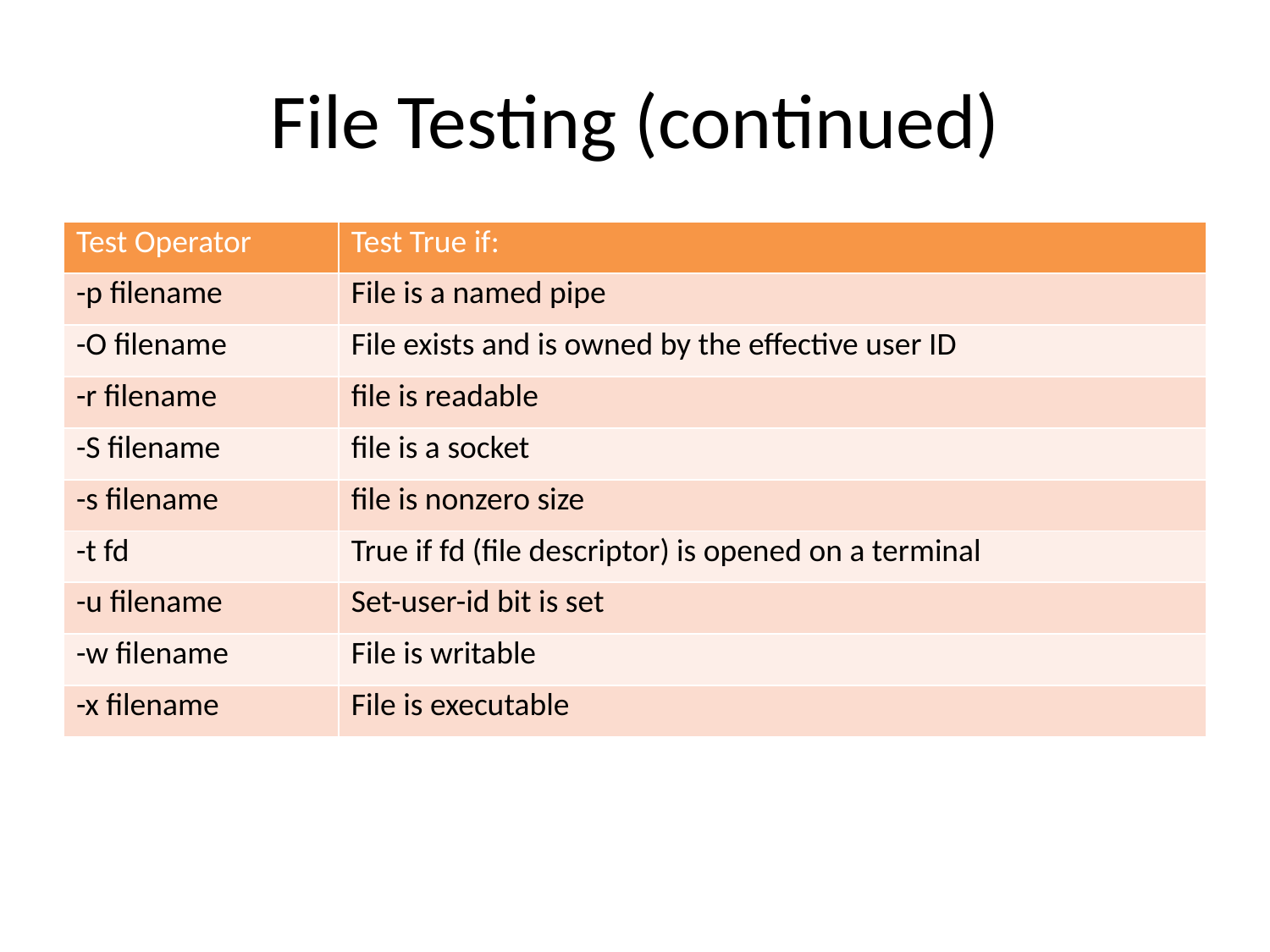

# File Testing (continued)
| Test Operator | Test True if: |
| --- | --- |
| -p filename | File is a named pipe |
| -O filename | File exists and is owned by the effective user ID |
| -r filename | file is readable |
| -S filename | file is a socket |
| -s filename | file is nonzero size |
| -t fd | True if fd (file descriptor) is opened on a terminal |
| -u filename | Set-user-id bit is set |
| -w filename | File is writable |
| -x filename | File is executable |